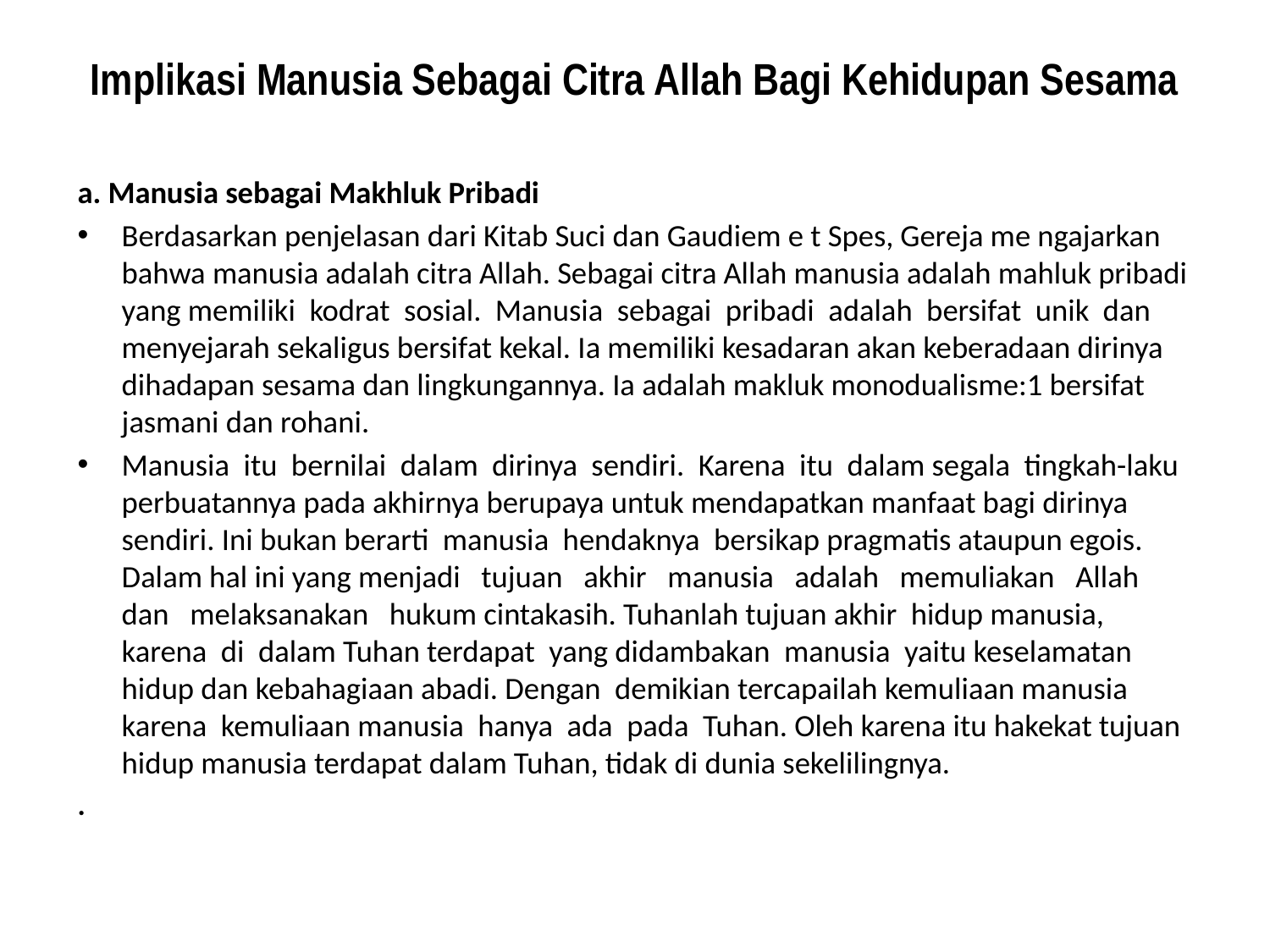

# Implikasi Manusia Sebagai Citra Allah Bagi Kehidupan Sesama
a. Manusia sebagai Makhluk Pribadi
Berdasarkan penjelasan dari Kitab Suci dan Gaudiem e t Spes, Gereja me ngajarkan bahwa manusia adalah citra Allah. Sebagai citra Allah manusia adalah mahluk pribadi yang memiliki  kodrat  sosial.  Manusia  sebagai  pribadi  adalah  bersifat  unik  dan  menyejarah sekaligus bersifat kekal. Ia memiliki kesadaran akan keberadaan dirinya dihadapan sesama dan lingkungannya. Ia adalah makluk monodualisme:1 bersifat jasmani dan rohani.
Manusia  itu  bernilai  dalam  dirinya  sendiri.  Karena  itu  dalam segala  tingkah-laku perbuatannya pada akhirnya berupaya untuk mendapatkan manfaat bagi dirinya sendiri. Ini bukan berarti  manusia  hendaknya  bersikap pragmatis ataupun egois. Dalam hal ini yang menjadi   tujuan   akhir   manusia   adalah   memuliakan   Allah  dan   melaksanakan   hukum cintakasih. Tuhanlah tujuan akhir  hidup manusia, karena  di  dalam Tuhan terdapat  yang didambakan  manusia  yaitu keselamatan hidup dan kebahagiaan abadi. Dengan  demikian tercapailah kemuliaan manusia  karena  kemuliaan manusia  hanya  ada  pada  Tuhan. Oleh karena itu hakekat tujuan hidup manusia terdapat dalam Tuhan, tidak di dunia sekelilingnya.
.